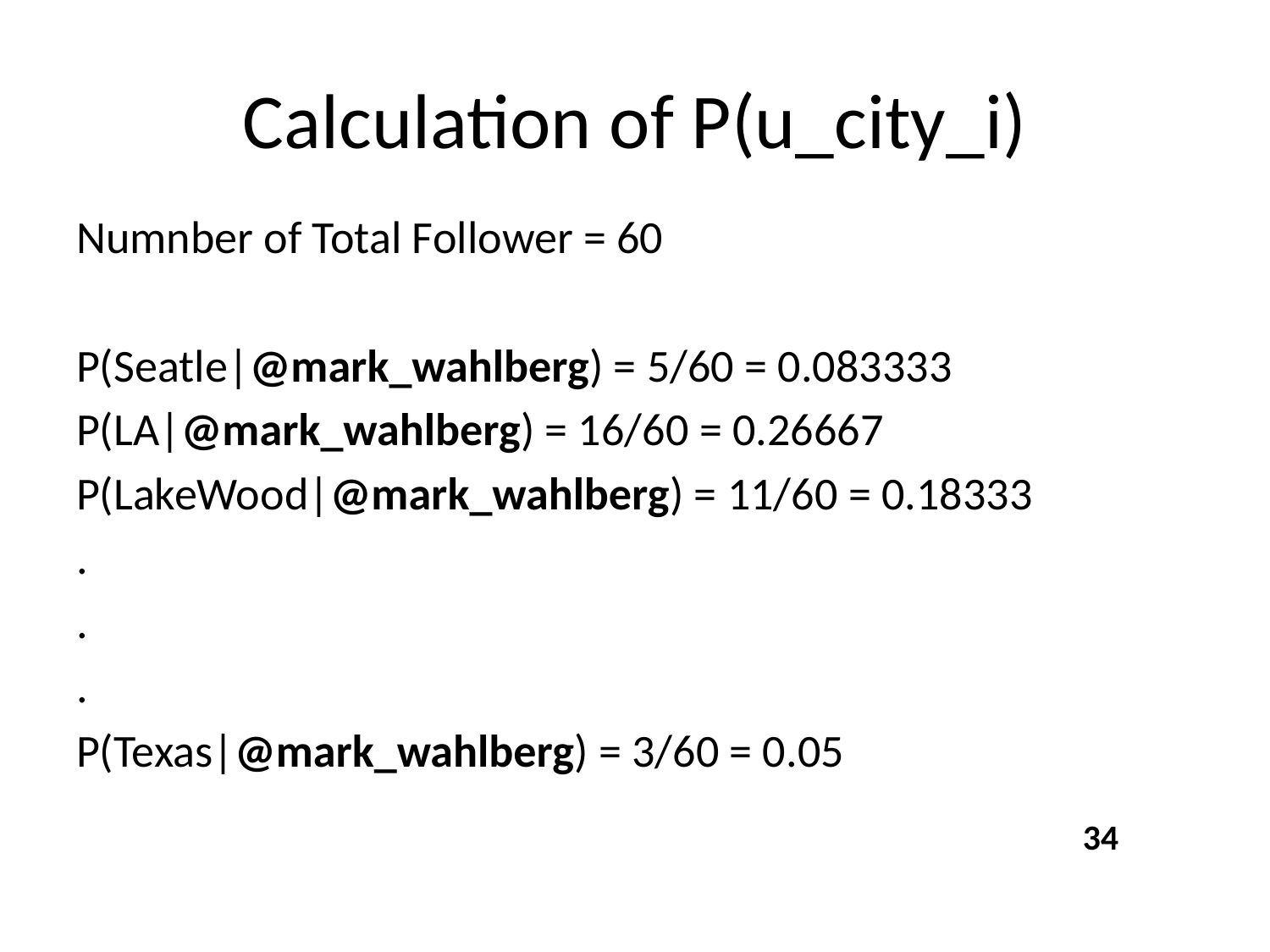

# Calculation of P(u_city_i)
Numnber of Total Follower = 60

P(Seatle|@mark_wahlberg) = 5/60 = 0.083333
P(LA|@mark_wahlberg) = 16/60 = 0.26667
P(LakeWood|@mark_wahlberg) = 11/60 = 0.18333
.
.
.
P(Texas|@mark_wahlberg) = 3/60 = 0.05
34